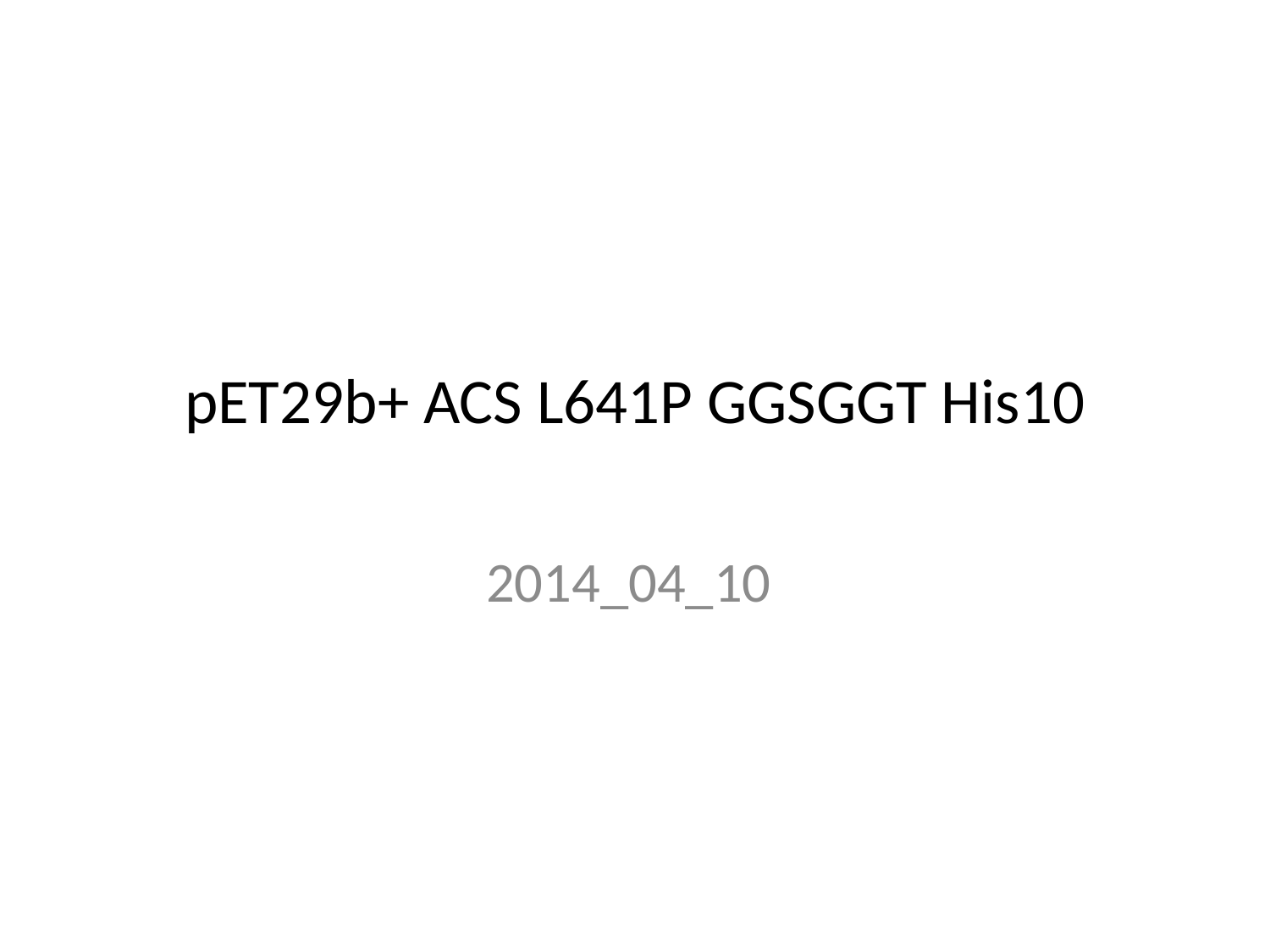

# pET29b+ ACS L641P GGSGGT His10
2014_04_10